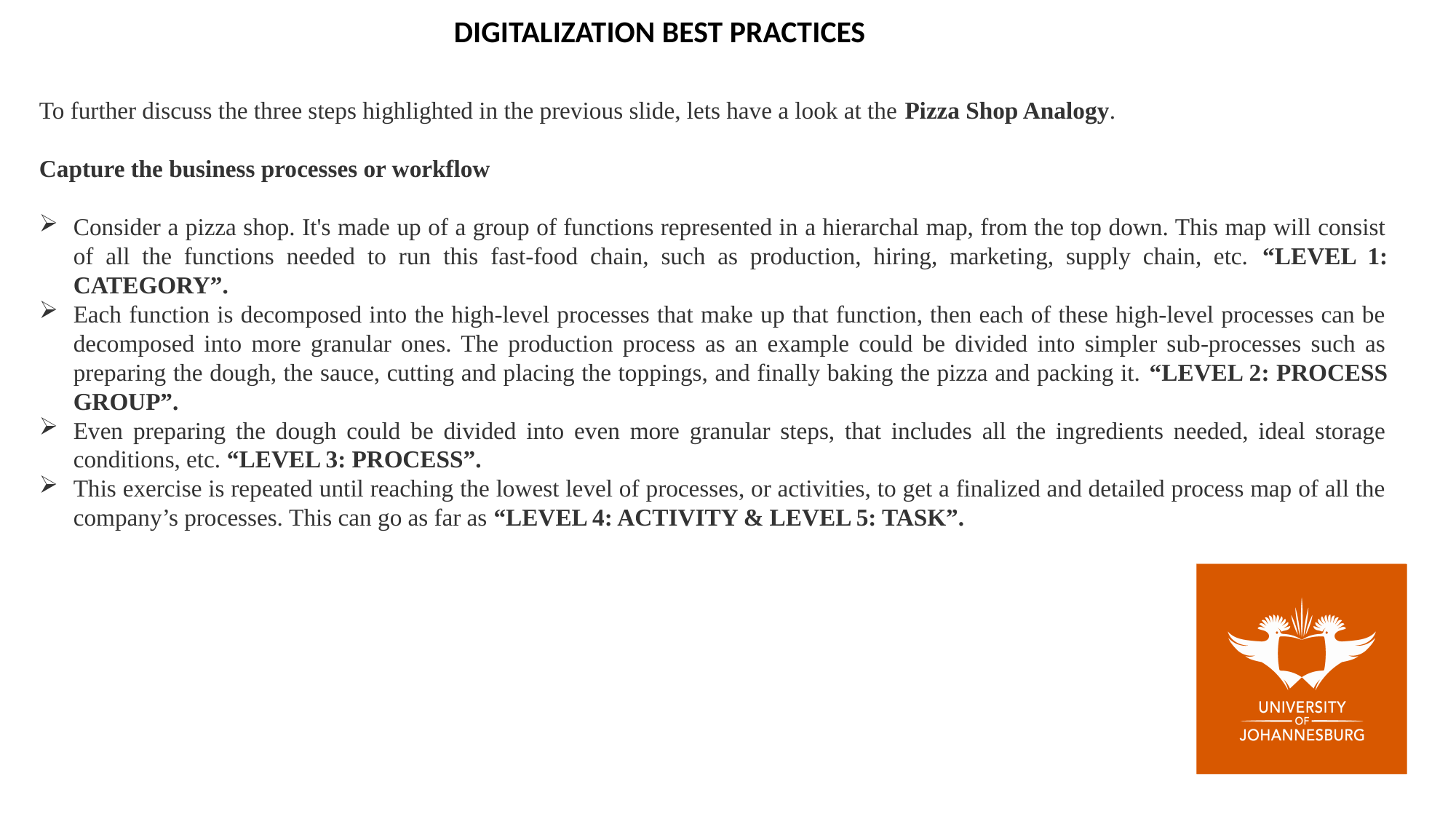

DIGITALIZATION BEST PRACTICES
To further discuss the three steps highlighted in the previous slide, lets have a look at the Pizza Shop Analogy.

Capture the business processes or workflow

Consider a pizza shop. It's made up of a group of functions represented in a hierarchal map, from the top down. This map will consist of all the functions needed to run this fast-food chain, such as production, hiring, marketing, supply chain, etc. “LEVEL 1: CATEGORY”.
Each function is decomposed into the high-level processes that make up that function, then each of these high-level processes can be decomposed into more granular ones. The production process as an example could be divided into simpler sub-processes such as preparing the dough, the sauce, cutting and placing the toppings, and finally baking the pizza and packing it. “LEVEL 2: PROCESS GROUP”.
Even preparing the dough could be divided into even more granular steps, that includes all the ingredients needed, ideal storage conditions, etc. “LEVEL 3: PROCESS”.
This exercise is repeated until reaching the lowest level of processes, or activities, to get a finalized and detailed process map of all the company’s processes. This can go as far as “LEVEL 4: ACTIVITY & LEVEL 5: TASK”.